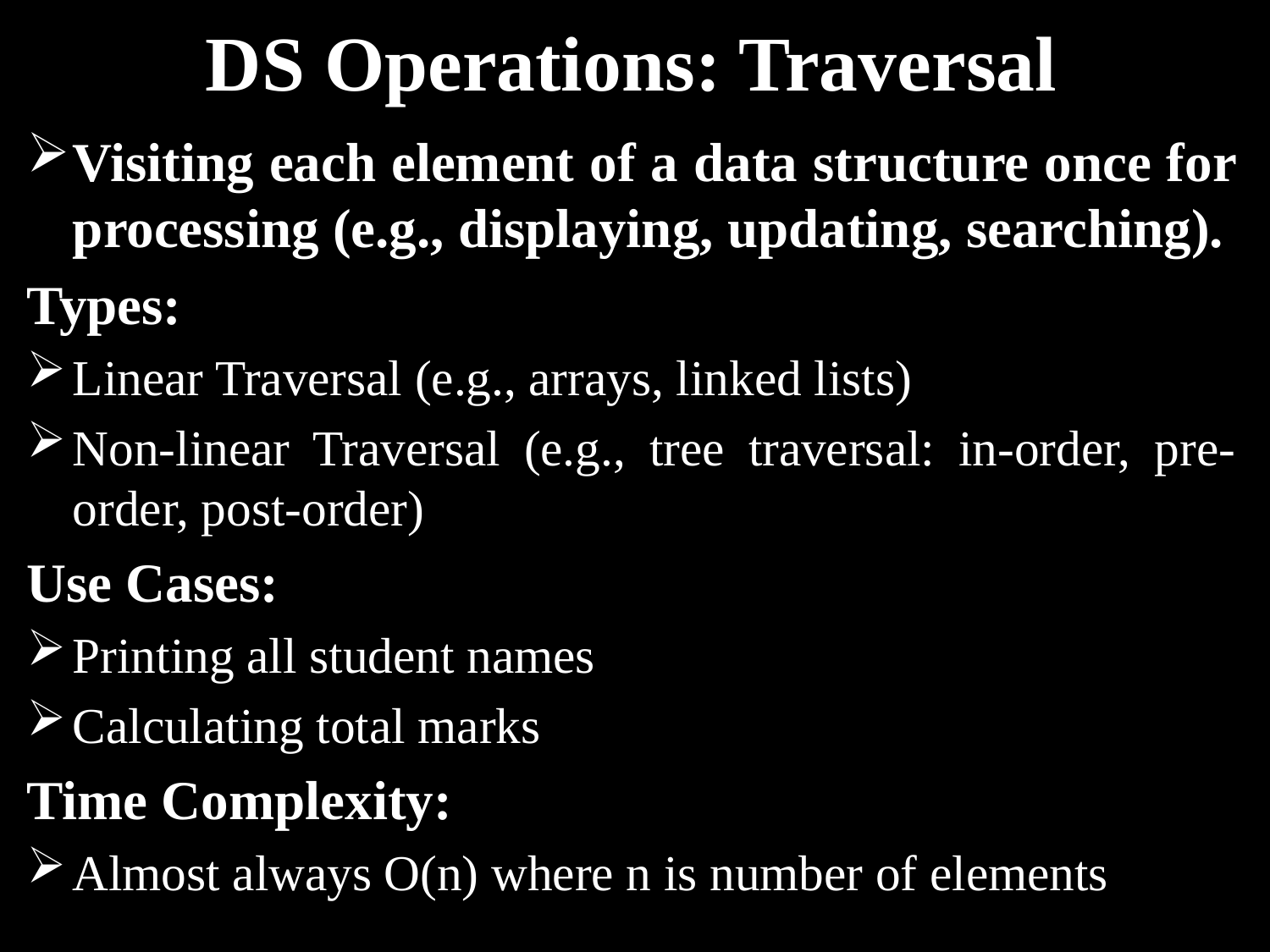

# DS Operations: Traversal
Visiting each element of a data structure once for processing (e.g., displaying, updating, searching).
Types:
Linear Traversal (e.g., arrays, linked lists)
Non-linear Traversal (e.g., tree traversal: in-order, pre-order, post-order)
Use Cases:
Printing all student names
Calculating total marks
Time Complexity:
Almost always O(n) where n is number of elements